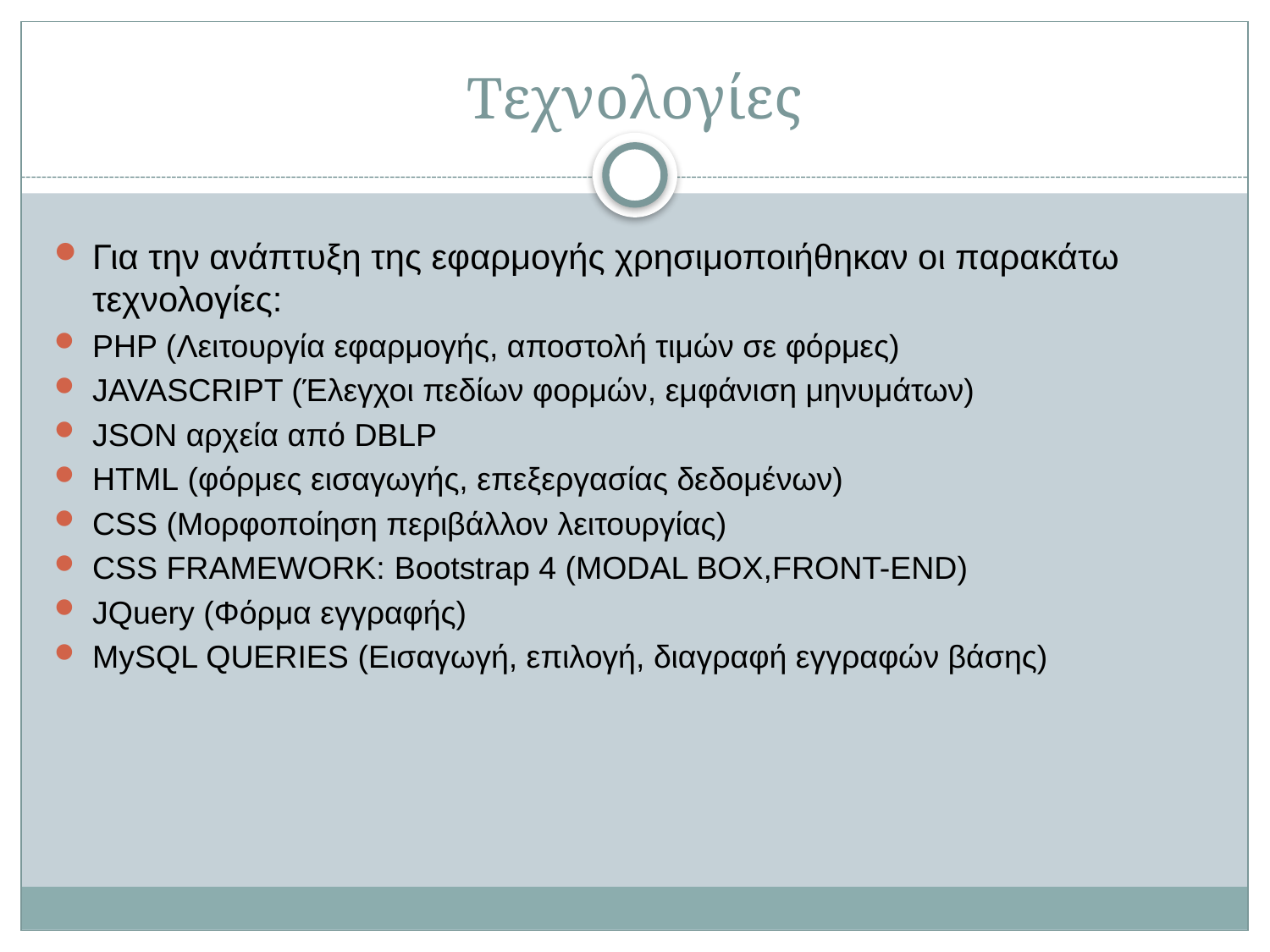

# Τεχνολογίες
Για την ανάπτυξη της εφαρμογής χρησιμοποιήθηκαν οι παρακάτω τεχνολογίες:
PHP (Λειτουργία εφαρμογής, αποστολή τιμών σε φόρμες)
JAVASCRIPT (Έλεγχοι πεδίων φορμών, εμφάνιση μηνυμάτων)
JSON αρχεία από DBLP
HTML (φόρμες εισαγωγής, επεξεργασίας δεδομένων)
CSS (Μορφοποίηση περιβάλλον λειτουργίας)
CSS FRAMEWORK: Bootstrap 4 (MODAL BOX,FRONT-END)
JQuery (Φόρμα εγγραφής)
MySQL QUERIES (Εισαγωγή, επιλογή, διαγραφή εγγραφών βάσης)